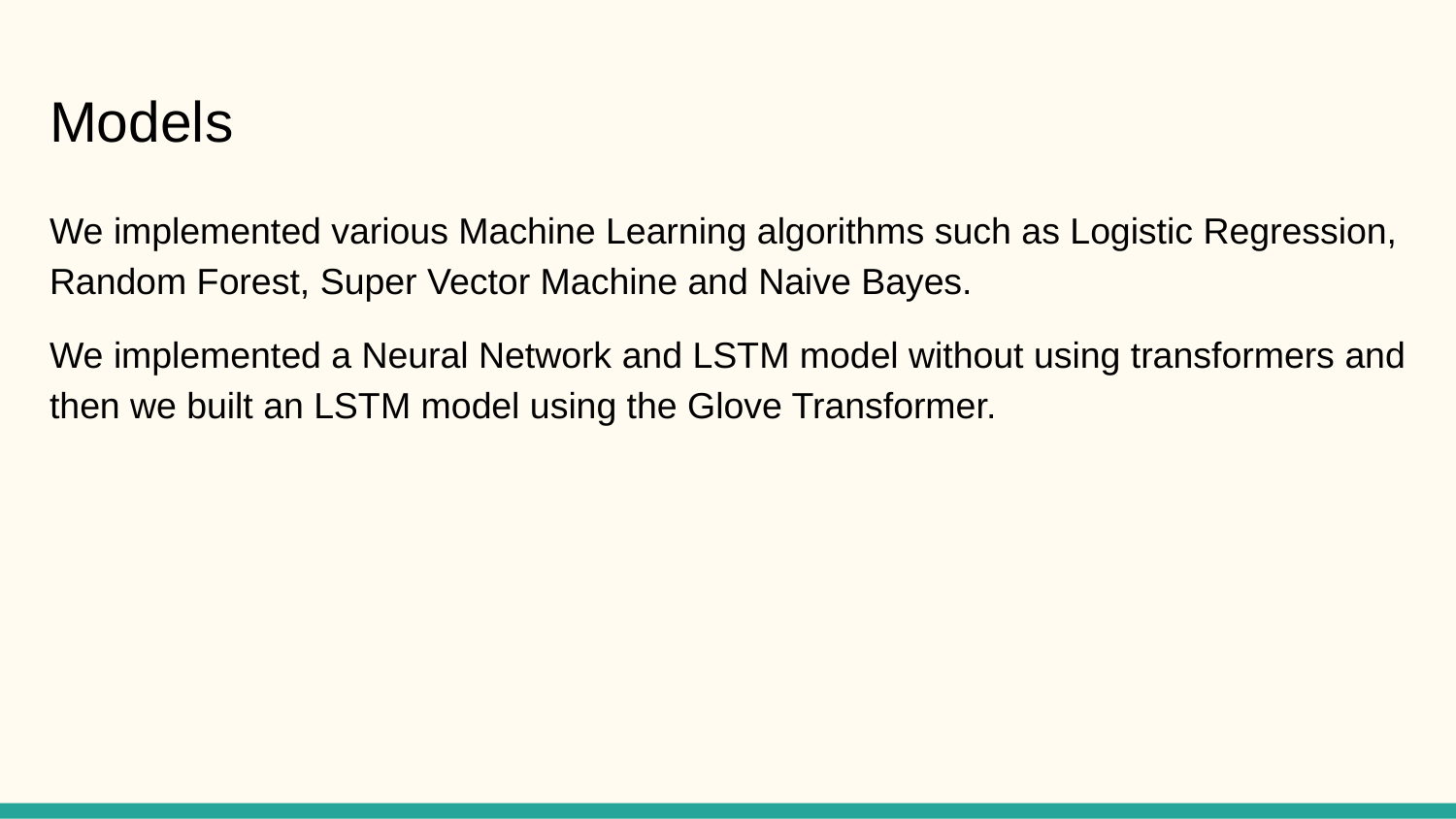

# Models
We implemented various Machine Learning algorithms such as Logistic Regression, Random Forest, Super Vector Machine and Naive Bayes.
We implemented a Neural Network and LSTM model without using transformers and then we built an LSTM model using the Glove Transformer.